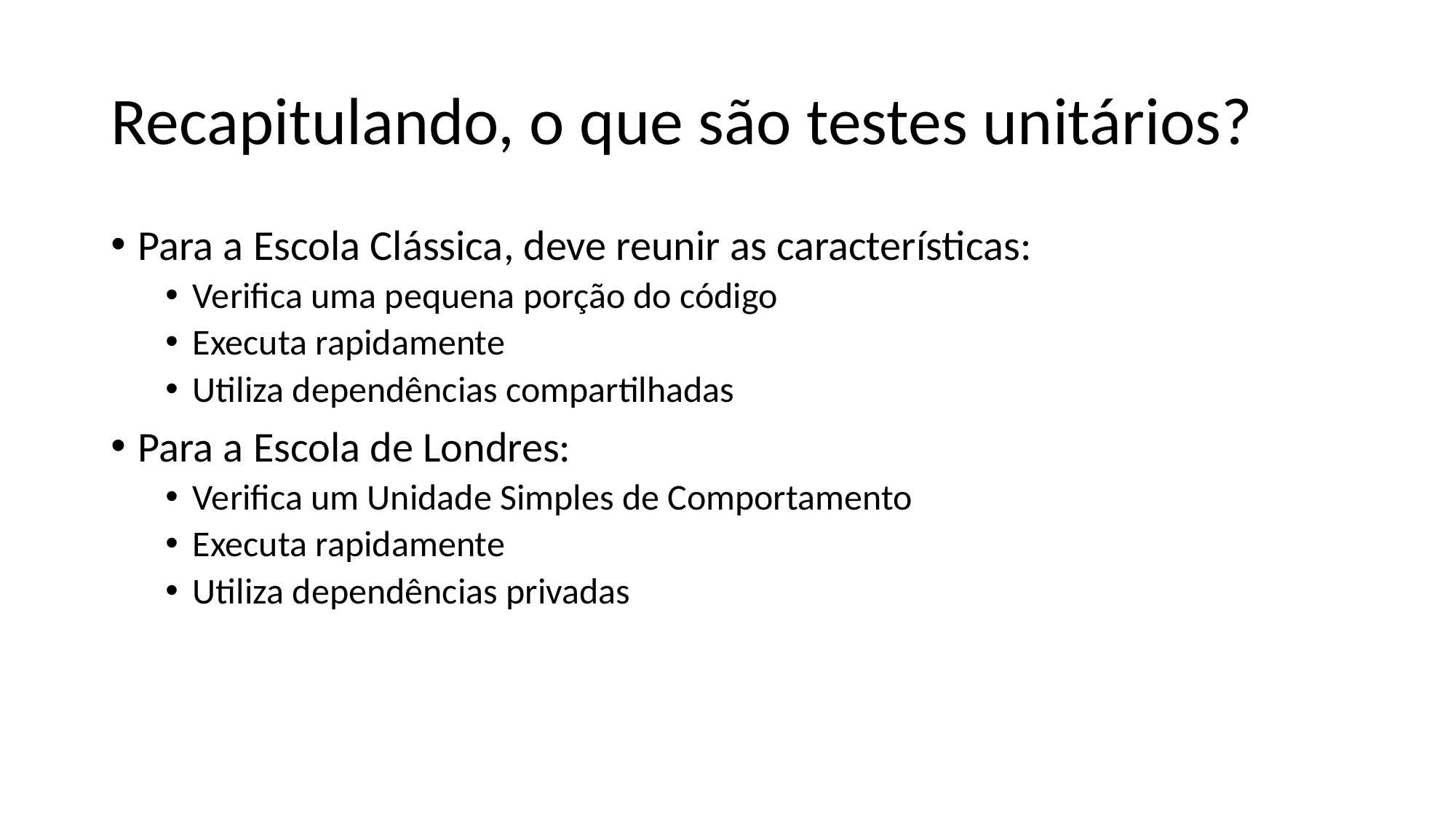

# Recapitulando, o que são testes unitários?
Para a Escola Clássica, deve reunir as características:
Verifica uma pequena porção do código
Executa rapidamente
Utiliza dependências compartilhadas
Para a Escola de Londres:
Verifica um Unidade Simples de Comportamento
Executa rapidamente
Utiliza dependências privadas